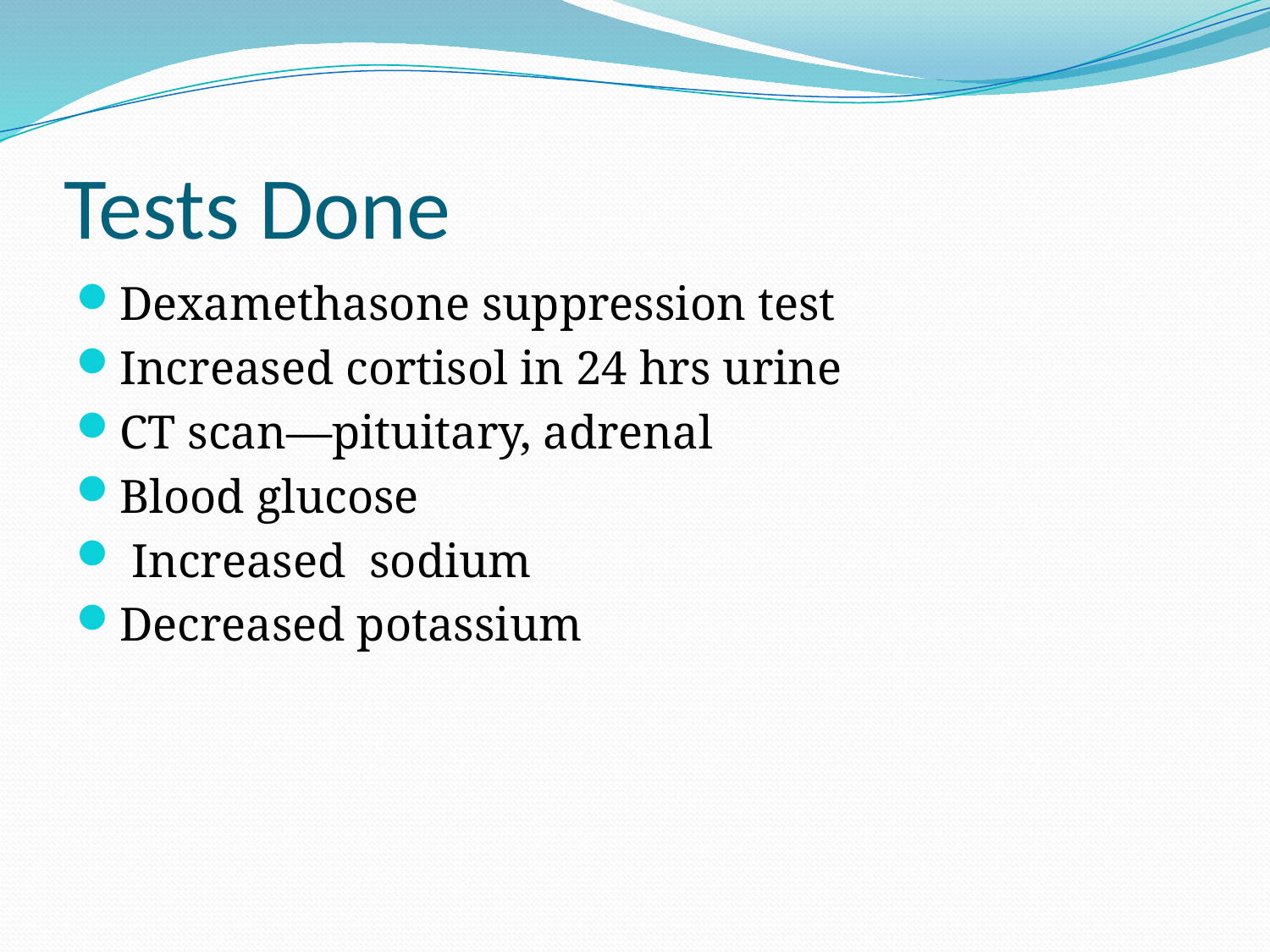

# Tests Done
Dexamethasone suppression test
Increased cortisol in 24 hrs urine
CT scan—pituitary, adrenal
Blood glucose
 Increased  sodium
Decreased potassium